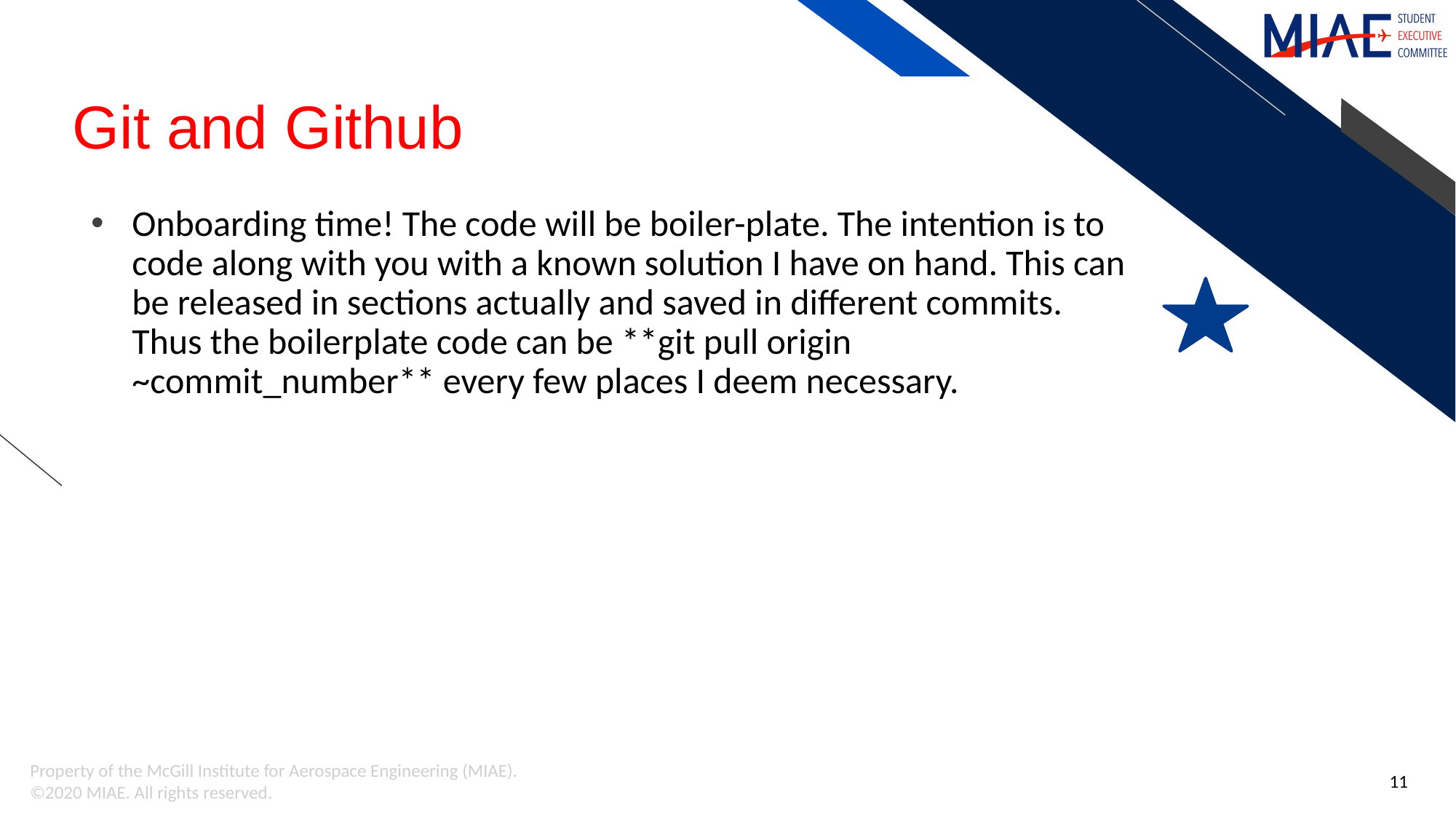

# Git and Github
Onboarding time! The code will be boiler-plate. The intention is to code along with you with a known solution I have on hand. This can be released in sections actually and saved in different commits. Thus the boilerplate code can be **git pull origin ~commit_number** every few places I deem necessary.

11